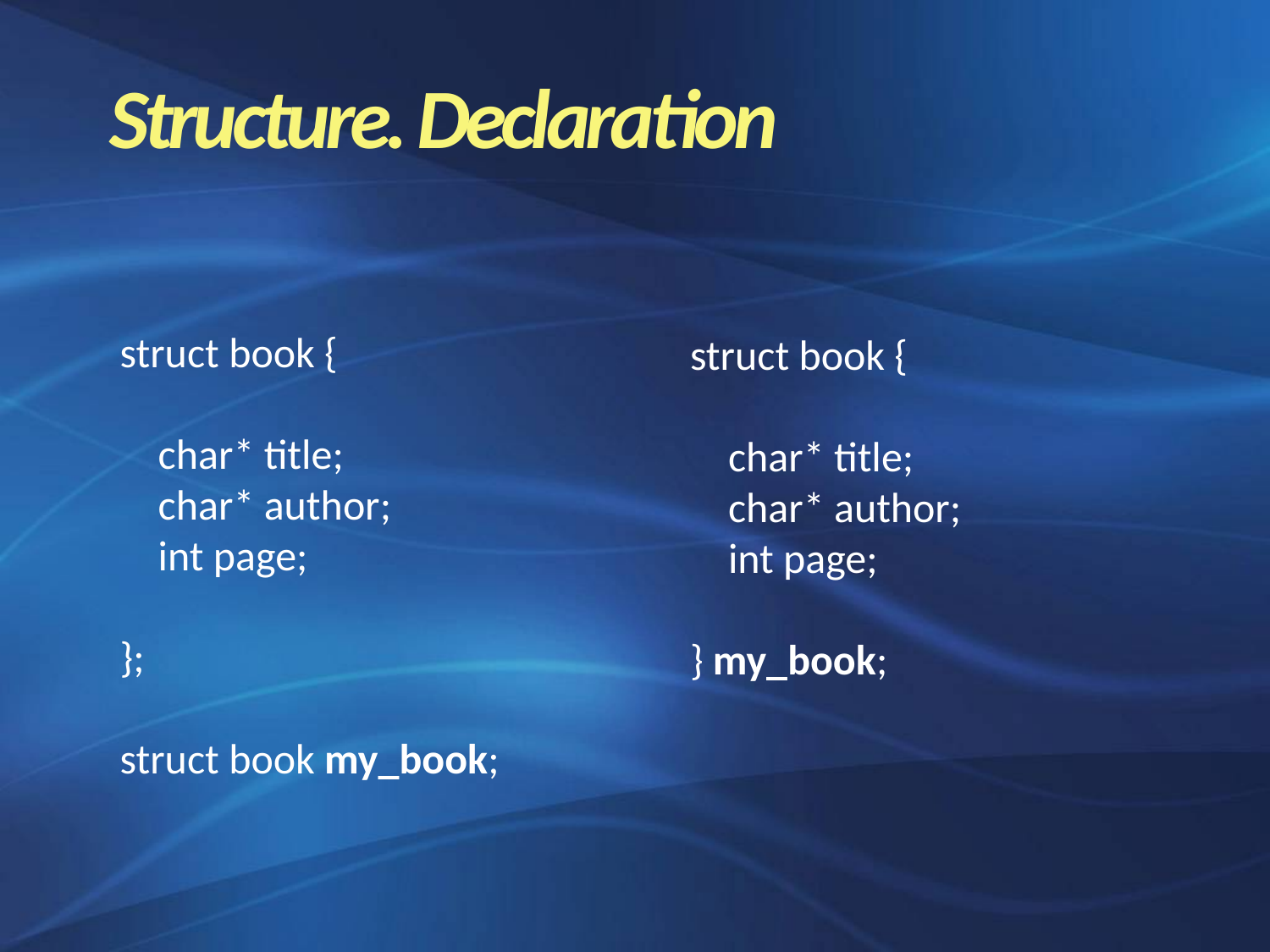

Structure. Declaration
struct book {

    char* title;
    char* author;
    int page;

};

struct book my_book;
struct book {

    char* title;
    char* author;
    int page;

} my_book;